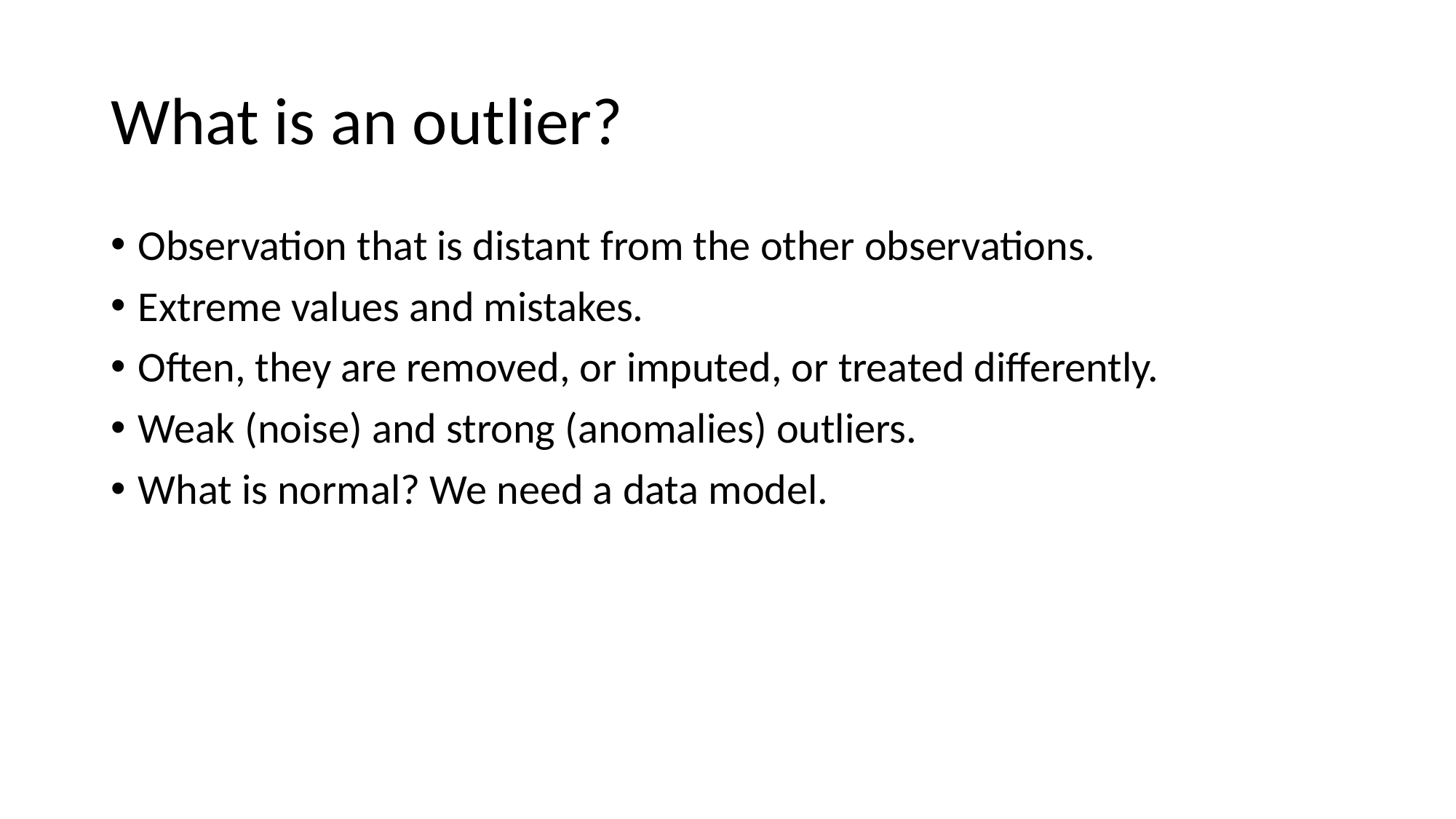

# What is an outlier?
Observation that is distant from the other observations.
Extreme values and mistakes.
Often, they are removed, or imputed, or treated differently.
Weak (noise) and strong (anomalies) outliers.
What is normal? We need a data model.